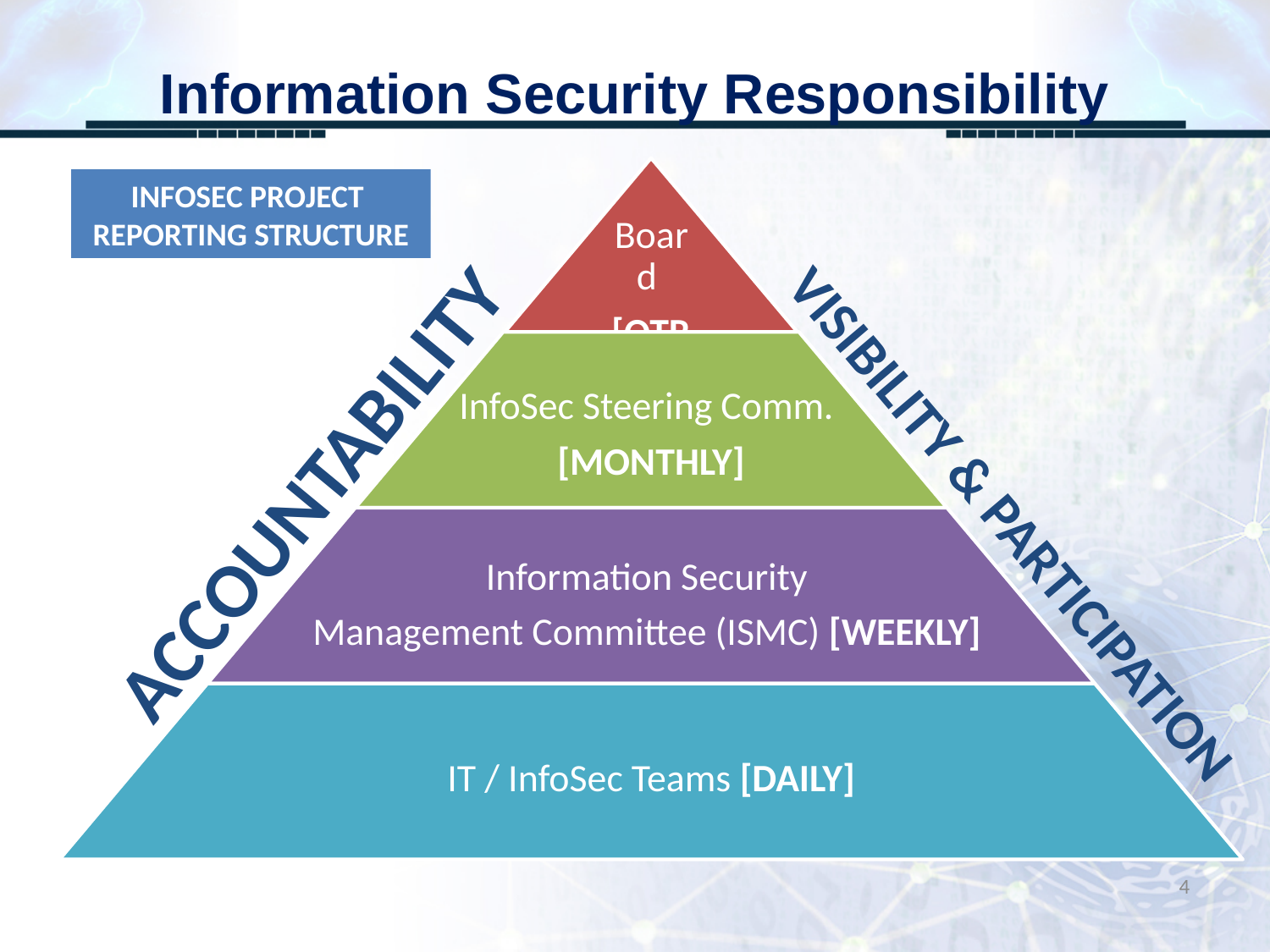

# Information Security Responsibility

Board
[QTR]
InfoSec Steering Comm.
[MONTHLY]
Information Security
Management Committee (ISMC) [WEEKLY]
IT / InfoSec Teams [DAILY]
INFOSEC PROJECT
REPORTING STRUCTURE
ACCOUNTABILITY
VISIBILITY & PARTICIPATION
4